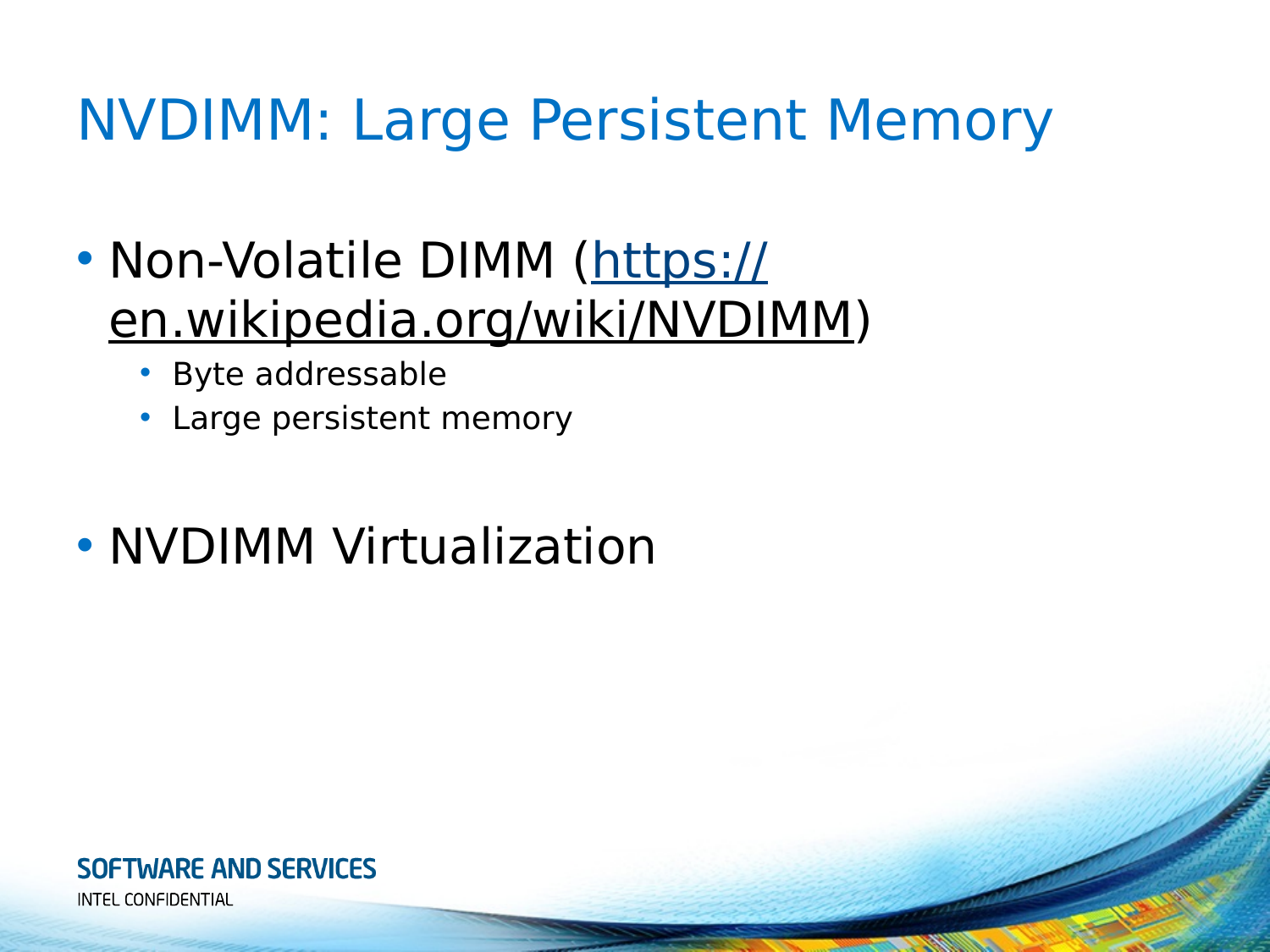

# NVDIMM: Large Persistent Memory
Non-Volatile DIMM (https://en.wikipedia.org/wiki/NVDIMM)
Byte addressable
Large persistent memory

NVDIMM Virtualization